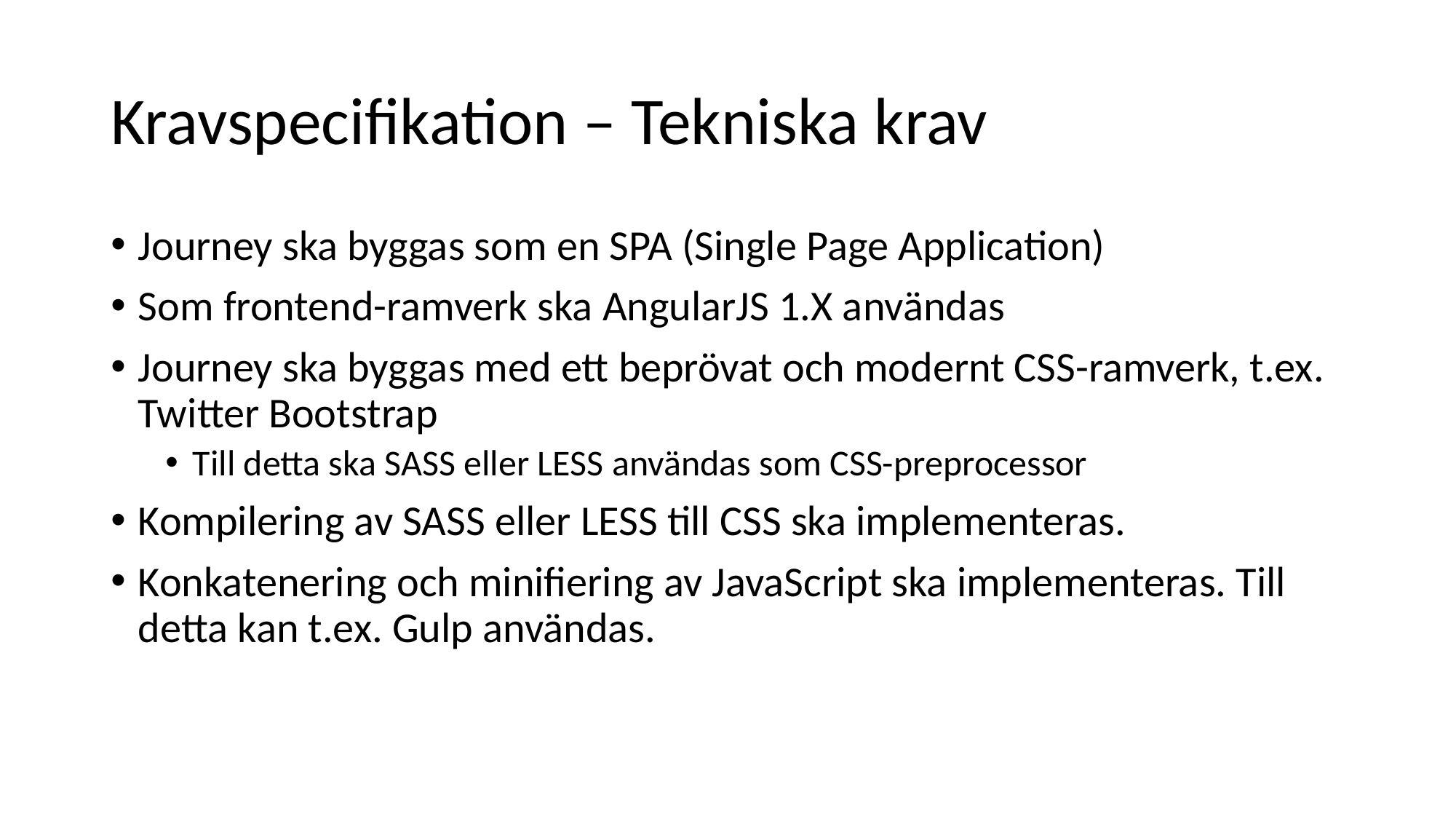

# Kravspecifikation – Tekniska krav
Journey ska byggas som en SPA (Single Page Application)
Som frontend-ramverk ska AngularJS 1.X användas
Journey ska byggas med ett beprövat och modernt CSS-ramverk, t.ex. Twitter Bootstrap
Till detta ska SASS eller LESS användas som CSS-preprocessor
Kompilering av SASS eller LESS till CSS ska implementeras.
Konkatenering och minifiering av JavaScript ska implementeras. Till detta kan t.ex. Gulp användas.